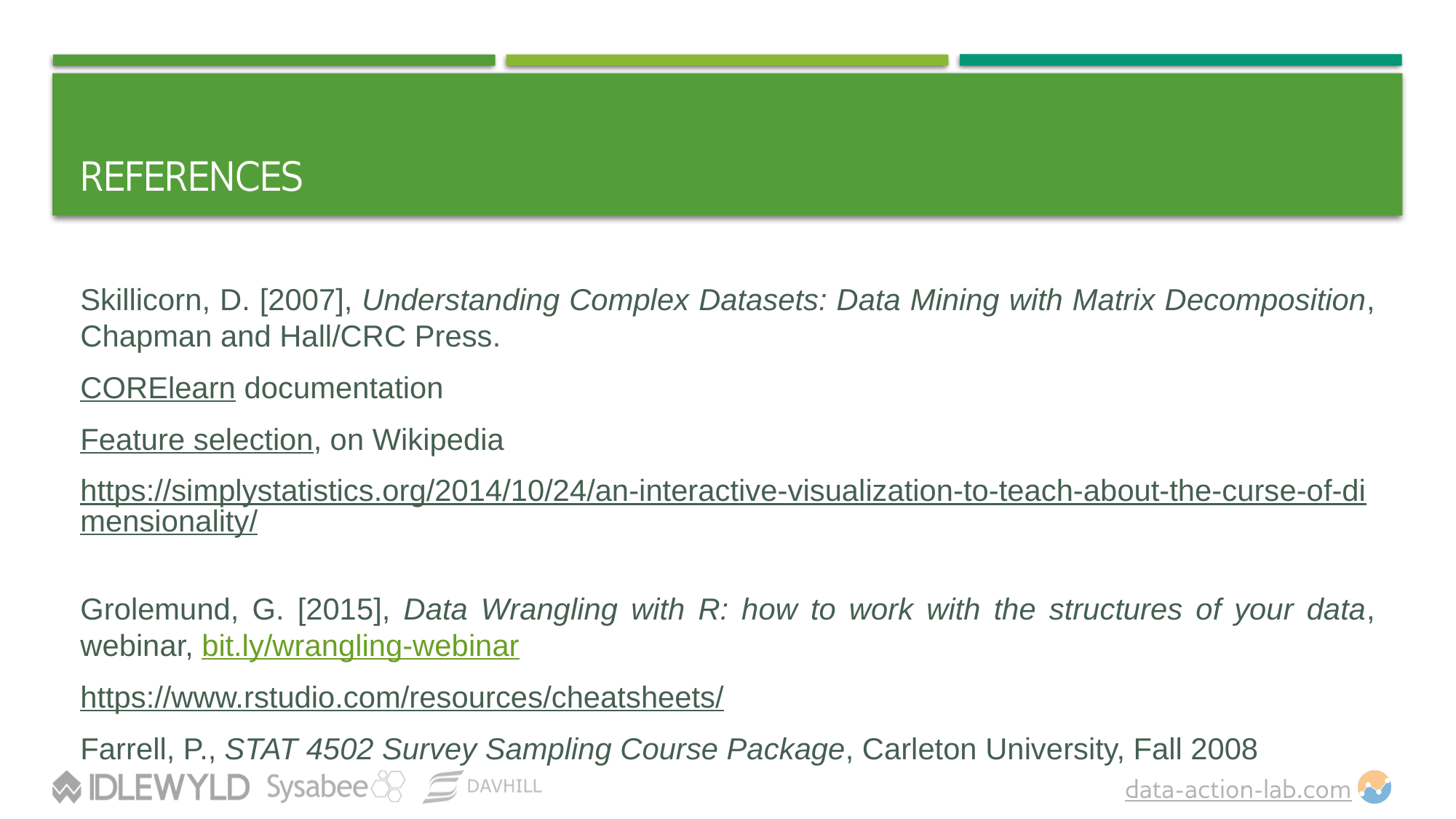

# References
Skillicorn, D. [2007], Understanding Complex Datasets: Data Mining with Matrix Decomposition, Chapman and Hall/CRC Press.
CORElearn documentation
Feature selection, on Wikipedia
https://simplystatistics.org/2014/10/24/an-interactive-visualization-to-teach-about-the-curse-of-dimensionality/
Grolemund, G. [2015], Data Wrangling with R: how to work with the structures of your data, webinar, bit.ly/wrangling-webinar
https://www.rstudio.com/resources/cheatsheets/
Farrell, P., STAT 4502 Survey Sampling Course Package, Carleton University, Fall 2008